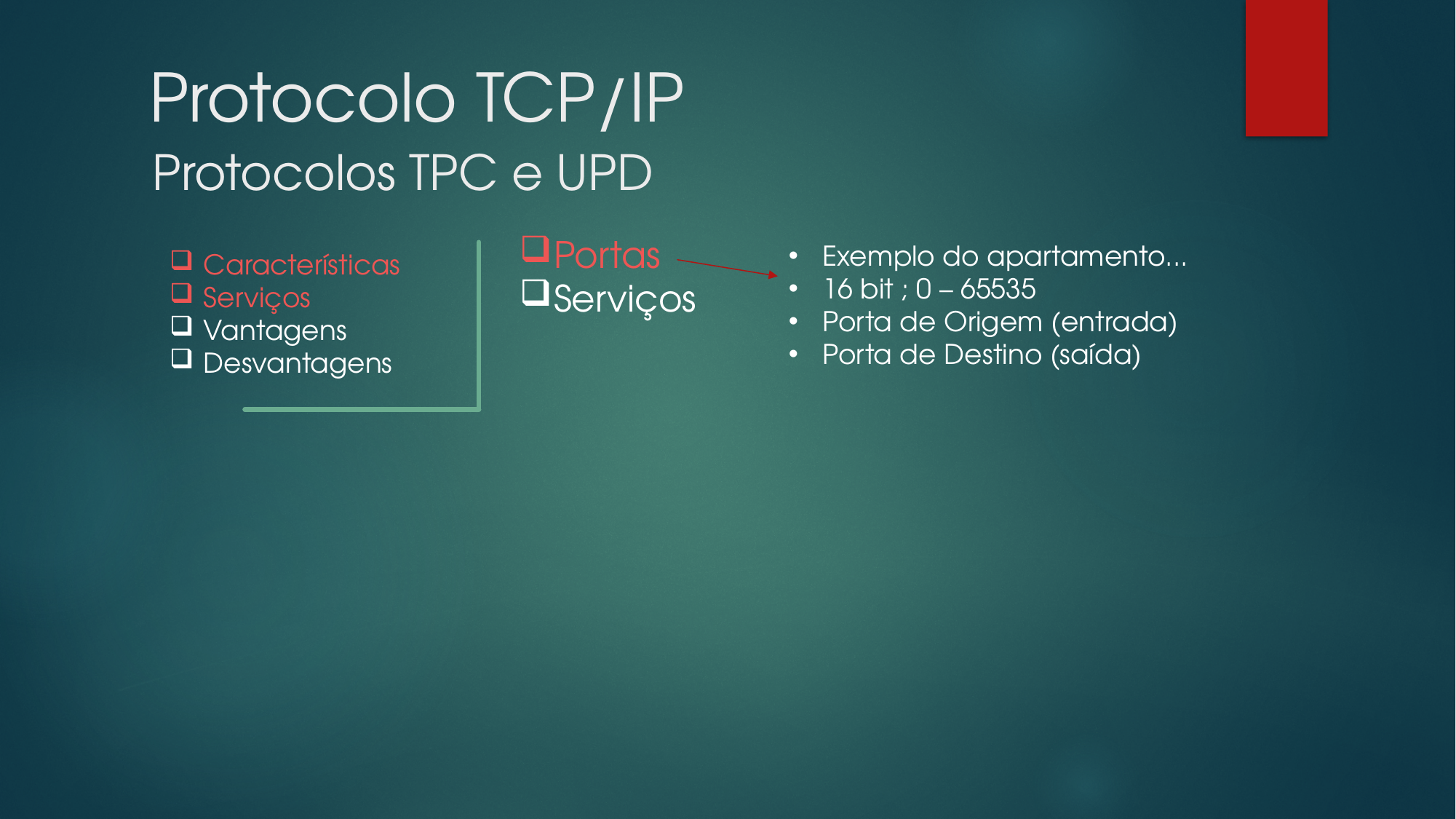

# Protocolo TCP/IP
Protocolos TPC e UPD
Portas
Serviços
Exemplo do apartamento...
16 bit ; 0 – 65535
Porta de Origem (entrada)
Porta de Destino (saída)
Características
Serviços
Vantagens
Desvantagens